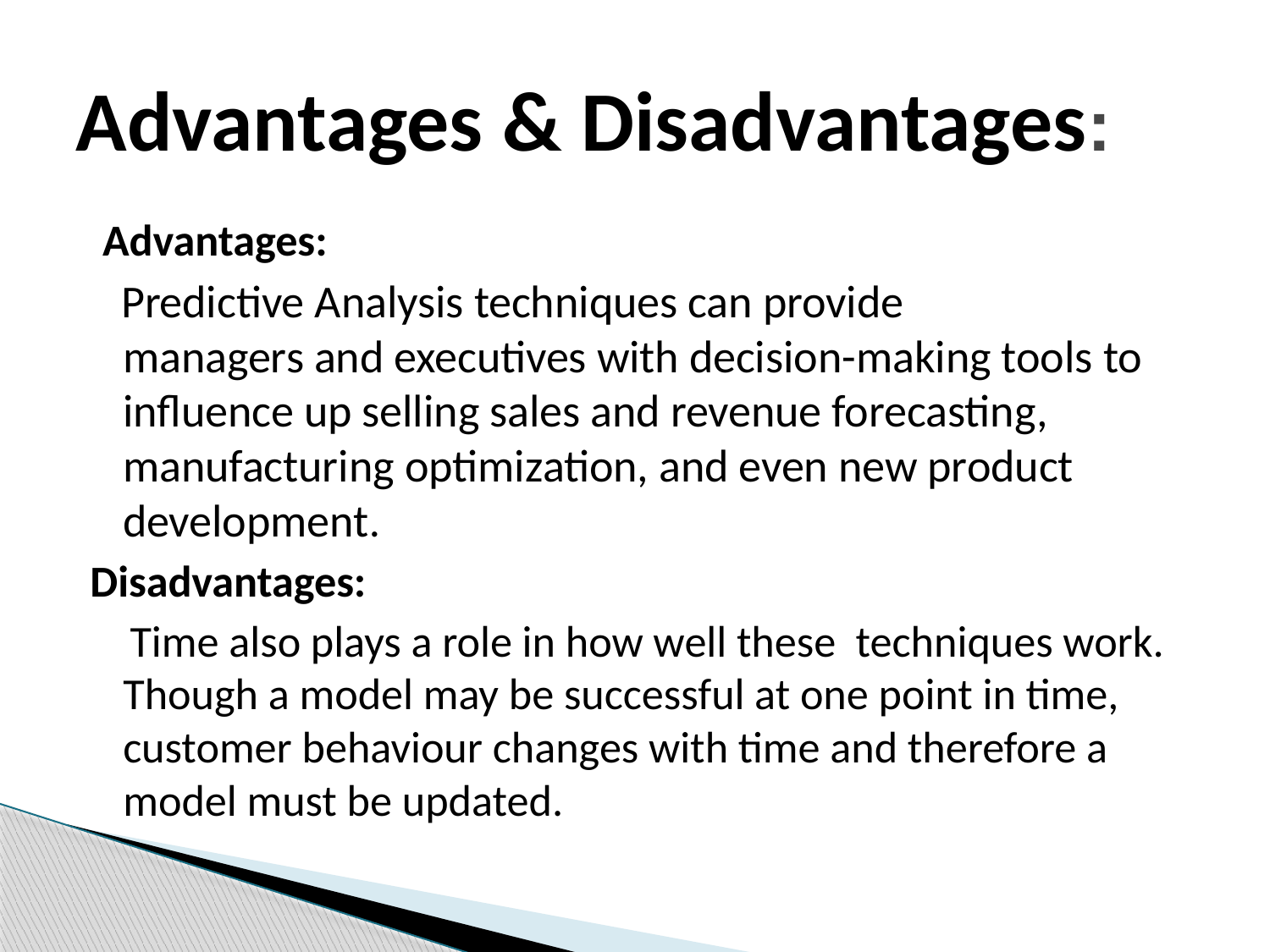

# Advantages & Disadvantages:
 Advantages:
   Predictive Analysis techniques can provide            managers and executives with decision-making tools to influence up selling sales and revenue forecasting, manufacturing optimization, and even new product development.
Disadvantages:
    Time also plays a role in how well these  techniques work. Though a model may be successful at one point in time, customer behaviour changes with time and therefore a model must be updated.